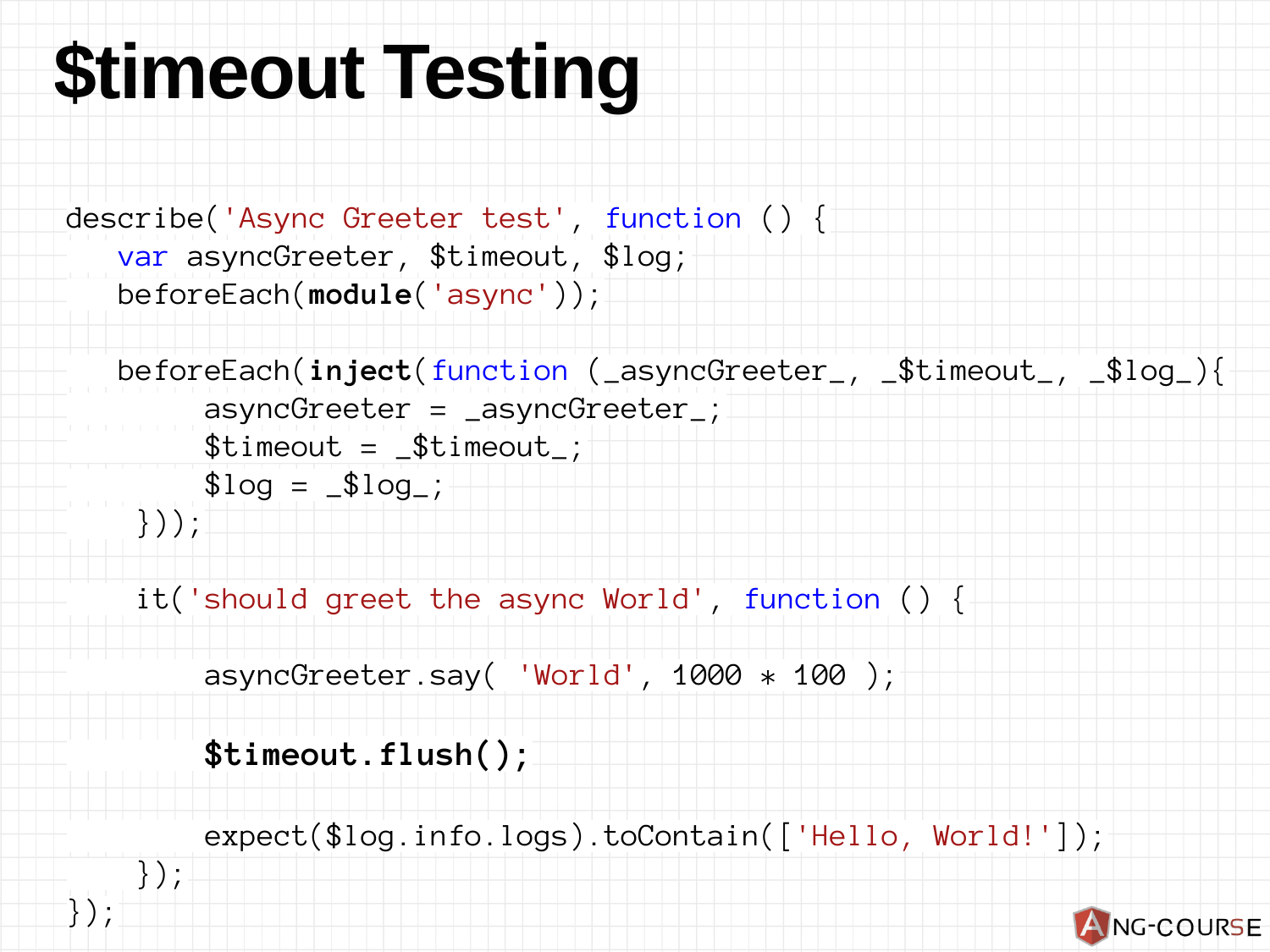

# $timeout Testing
describe('Async Greeter test', function () {
   var asyncGreeter, $timeout, $log;
   beforeEach(module('async'));

   beforeEach(inject(function (_asyncGreeter_, _$timeout_, _$log_){
        asyncGreeter = _asyncGreeter_;
        $timeout = _$timeout_;
        $log = _$log_;
    }));

    it('should greet the async World', function () {

        asyncGreeter.say( 'World', 1000 * 100 );

        $timeout.flush();

        expect($log.info.logs).toContain(['Hello, World!']);
    });
});